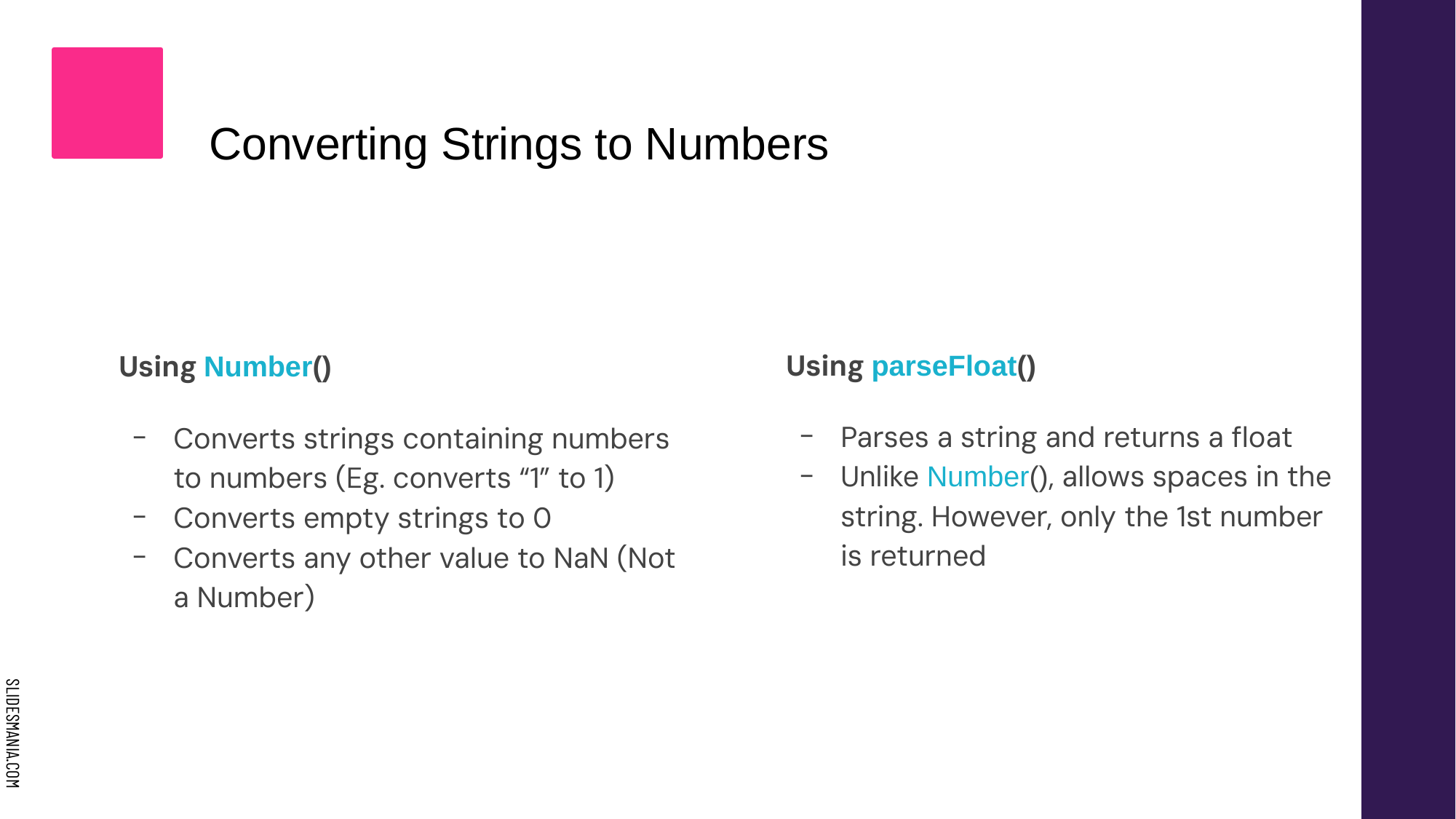

# Converting Strings to Numbers
Using parseFloat()
Parses a string and returns a float
Unlike Number(), allows spaces in the string. However, only the 1st number is returned
Using Number()
Converts strings containing numbers to numbers (Eg. converts “1” to 1)
Converts empty strings to 0
Converts any other value to NaN (Not a Number)